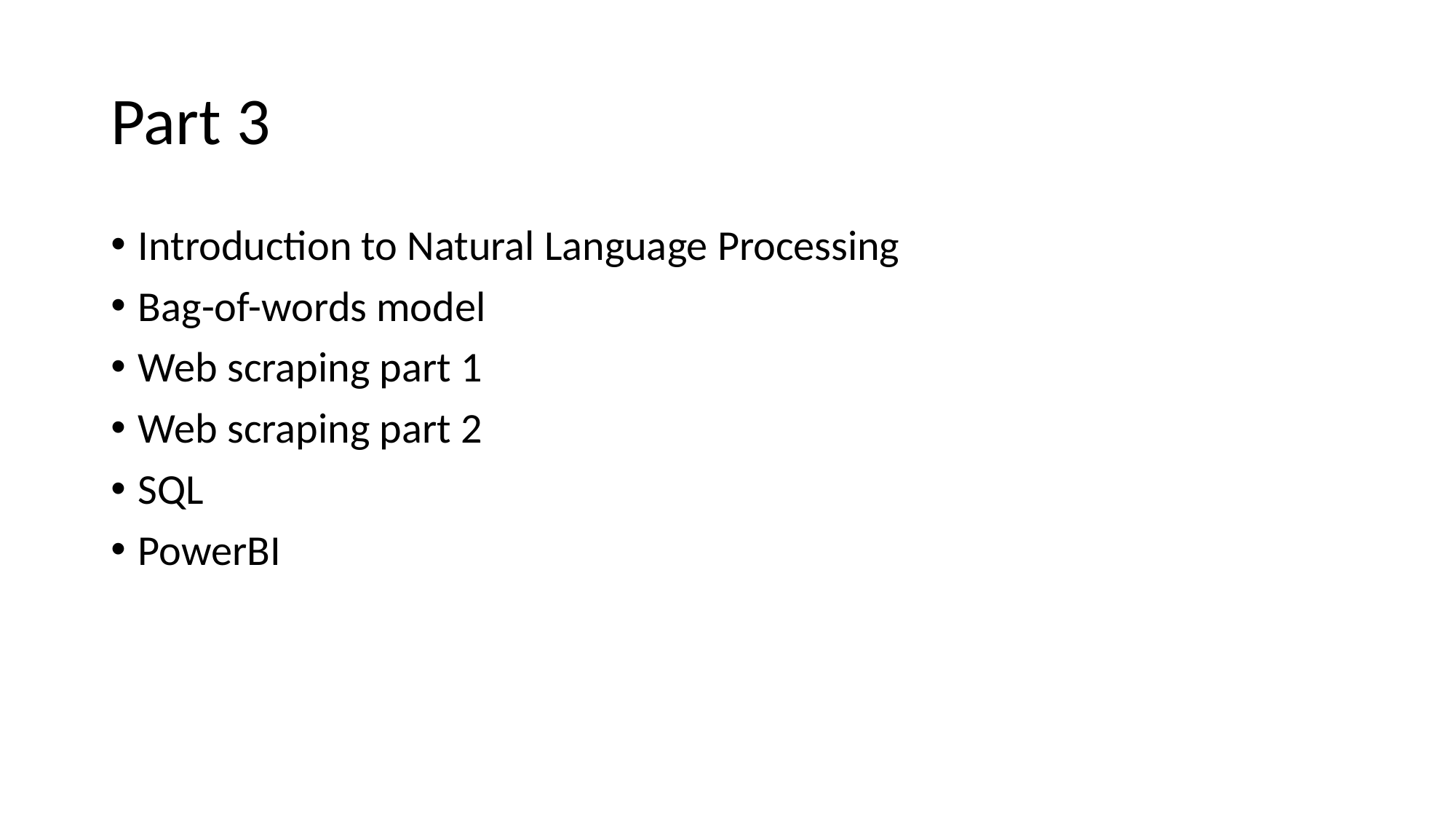

# Part 3
Introduction to Natural Language Processing
Bag-of-words model
Web scraping part 1
Web scraping part 2
SQL
PowerBI